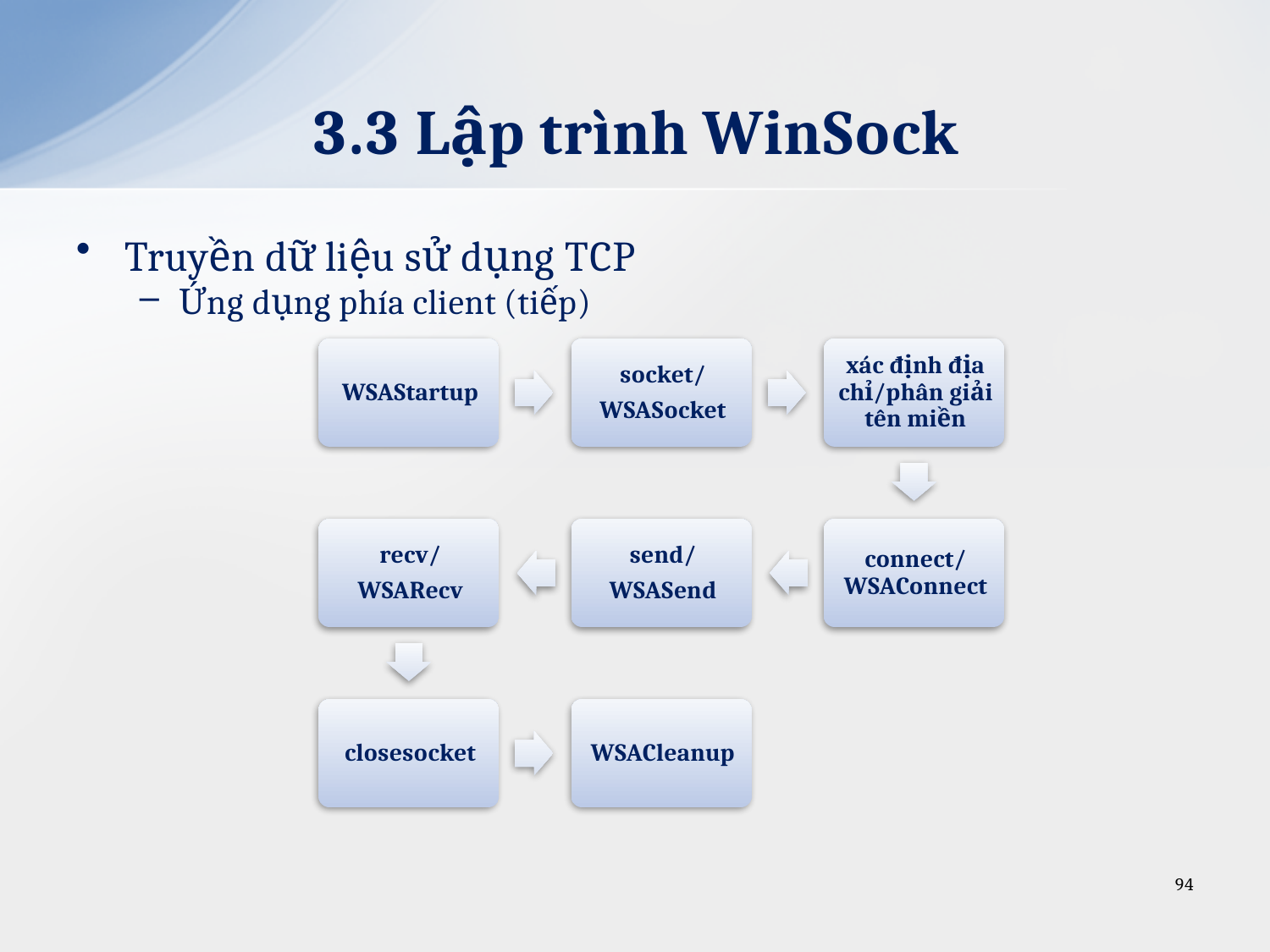

# 3.3 Lập trình WinSock
Truyền dữ liệu sử dụng TCP
Ứng dụng phía client (tiếp)

WSAStartup

socket/
WSASocket

xác định địa chỉ/phân giải tên miền

connect/WSAConnect

send/
WSASend

recv/
WSARecv

closesocket

WSACleanup
94